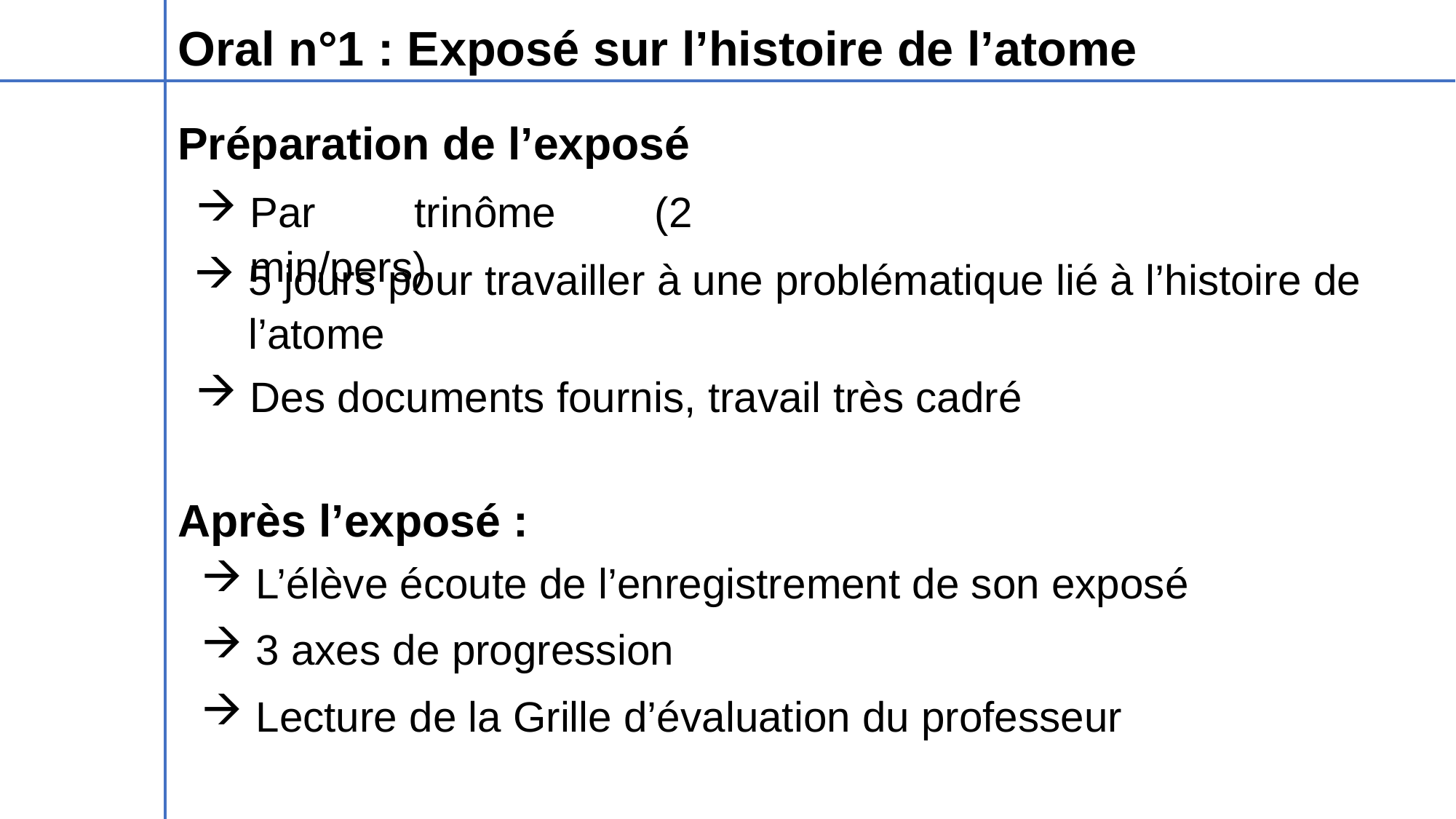

Oral n°1 : Exposé sur l’histoire de l’atome
Préparation de l’exposé
Par trinôme (2 min/pers)
5 jours pour travailler à une problématique lié à l’histoire de l’atome
Des documents fournis, travail très cadré
Après l’exposé :
L’élève écoute de l’enregistrement de son exposé
3 axes de progression
Lecture de la Grille d’évaluation du professeur